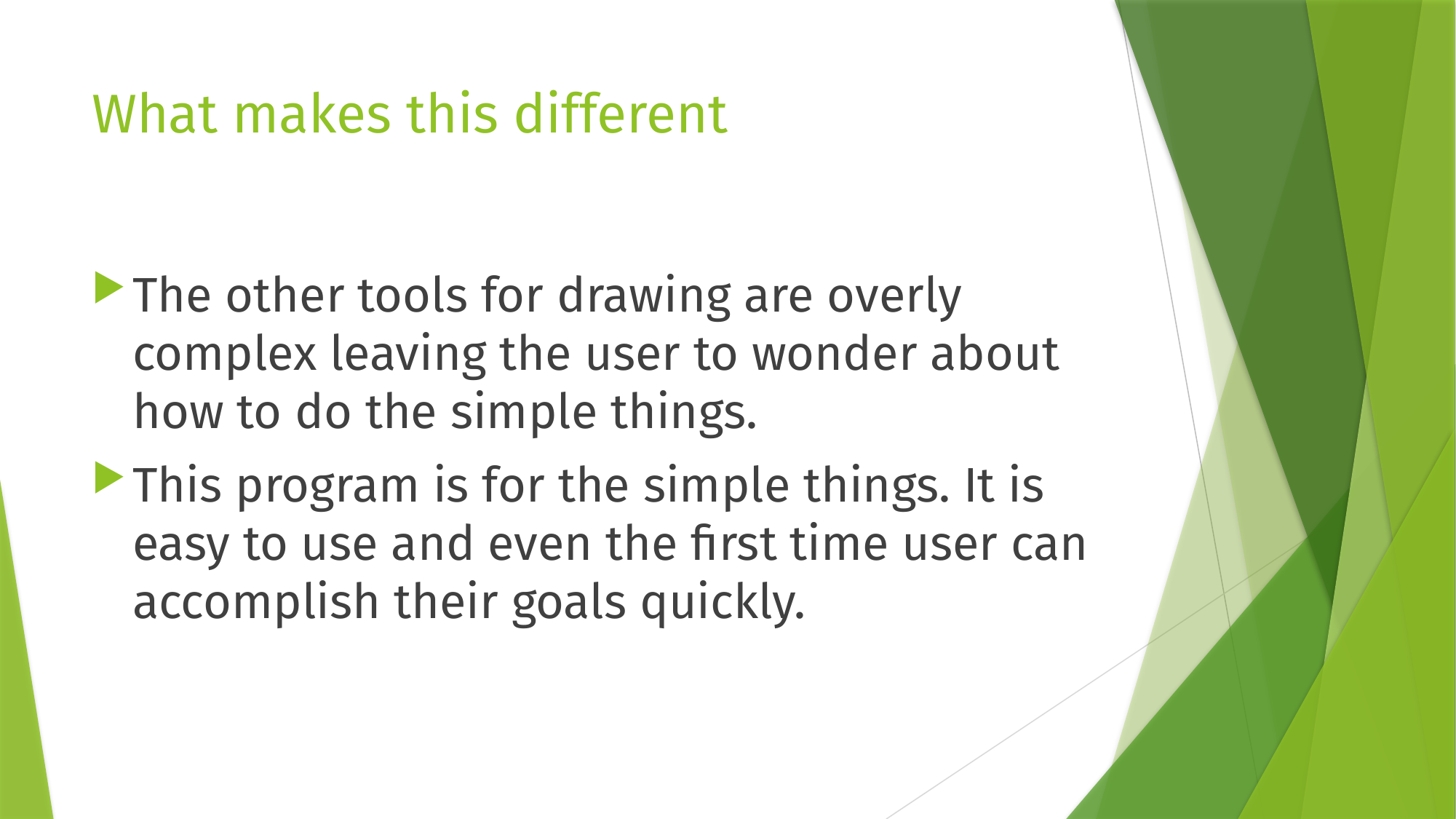

# What makes this different
The other tools for drawing are overly complex leaving the user to wonder about how to do the simple things.
This program is for the simple things. It is easy to use and even the first time user can accomplish their goals quickly.